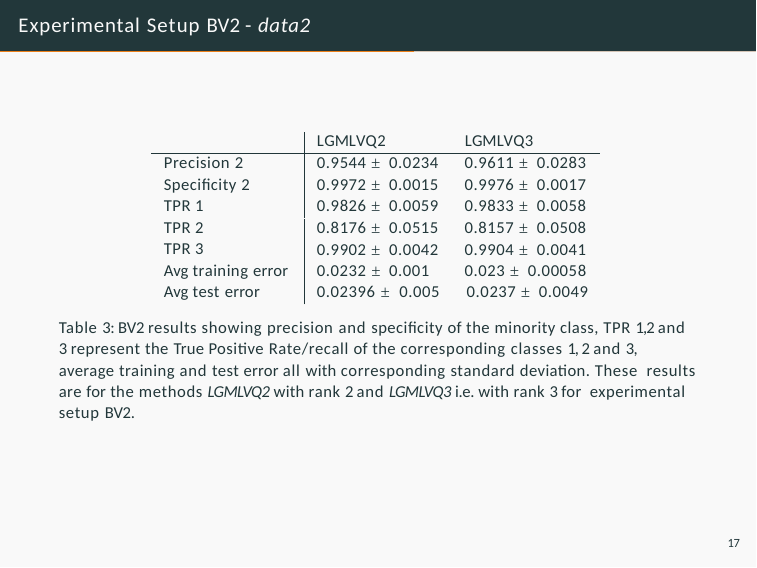

# Experimental Setup BV2 - data2

LGMLVQ2
LGMLVQ3

Precision 2
Speciﬁcity 2
TPR 1
TPR 2
TPR 3
Avg training error  Avg test error
0.9544 ± 0.0234
0.9611 ± 0.0283

0.9972 ± 0.0015
0.9976 ± 0.0017

0.9826 ± 0.0059
0.9833 ± 0.0058

0.8176 ± 0.0515
0.8157 ± 0.0508

0.9902 ± 0.0042
0.9904 ± 0.0041

0.0232 ± 0.001
0.023 ± 0.00058

0.02396 ± 0.005	0.0237 ± 0.0049

Table 3: BV2 results showing precision and speciﬁcity of the minority class, TPR 1,2 and  3 represent the True Positive Rate/recall of the corresponding classes 1, 2 and 3,  average training and test error all with corresponding standard deviation. These  results are for the methods LGMLVQ2 with rank 2 and LGMLVQ3 i.e. with rank 3 for  experimental setup BV2.
17